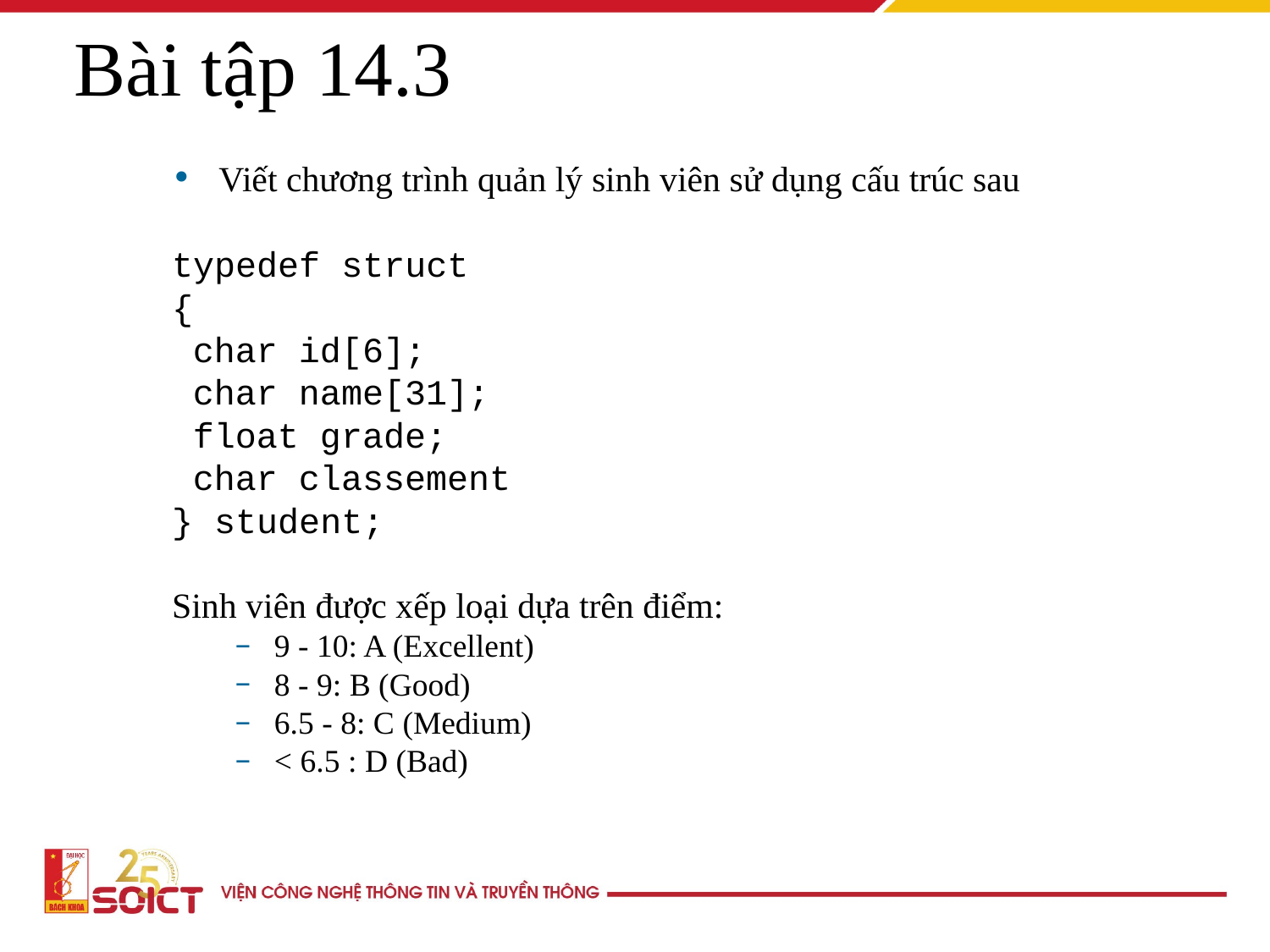

Bài tập 14.3
Viết chương trình quản lý sinh viên sử dụng cấu trúc sau

typedef struct
{
 char id[6];
 char name[31];
 float grade;
 char classement
} student;

Sinh viên được xếp loại dựa trên điểm:
9 - 10: A (Excellent)
8 - 9: B (Good)
6.5 - 8: C (Medium)
< 6.5 : D (Bad)